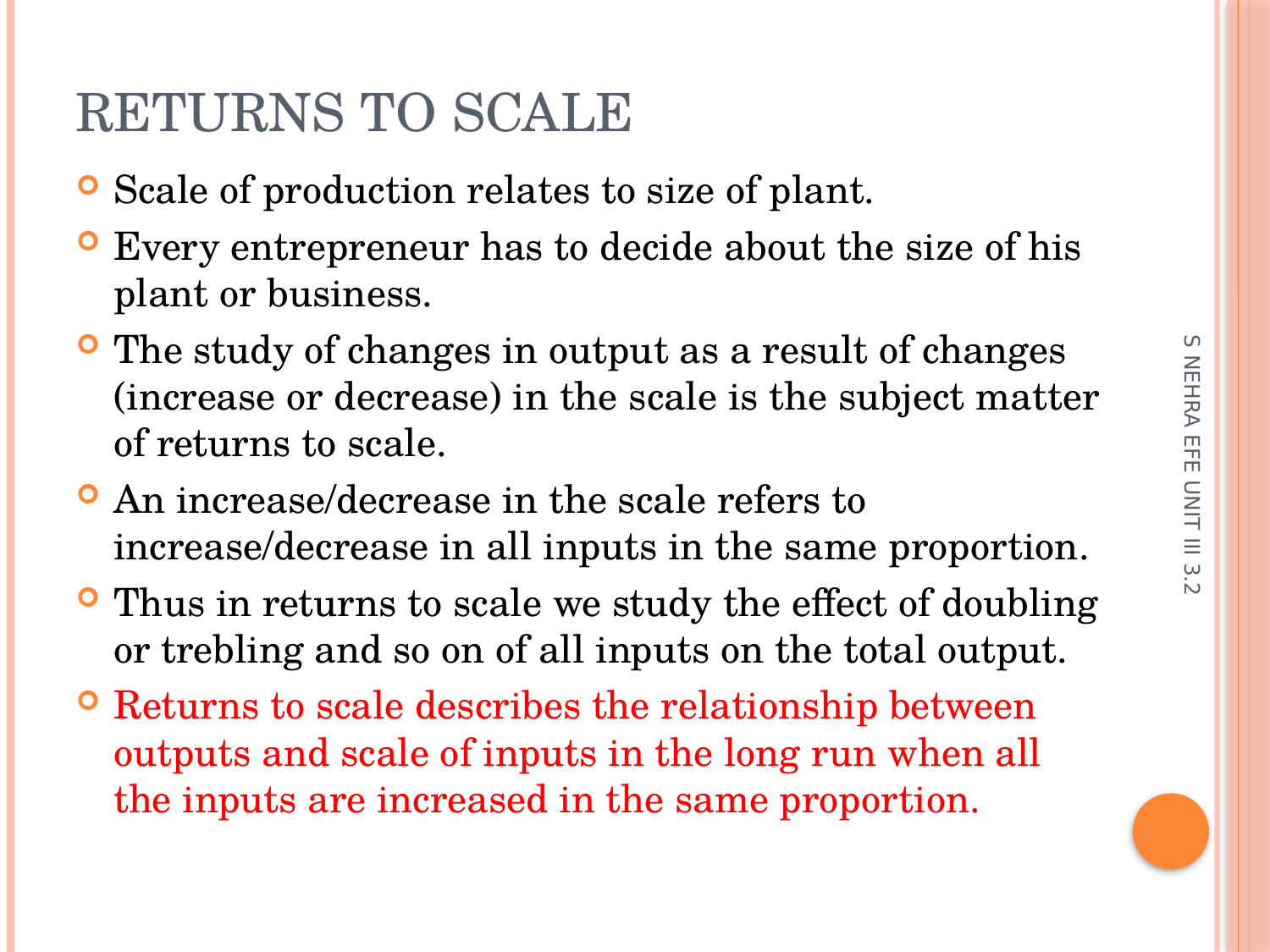

# Returns to scale
Scale of production relates to size of plant.
Every entrepreneur has to decide about the size of his plant or business.
The study of changes in output as a result of changes (increase or decrease) in the scale is the subject matter of returns to scale.
An increase/decrease in the scale refers to increase/decrease in all inputs in the same proportion.
Thus in returns to scale we study the effect of doubling or trebling and so on of all inputs on the total output.
Returns to scale describes the relationship between outputs and scale of inputs in the long run when all the inputs are increased in the same proportion.
S NEHRA EFE UNIT III 3.2